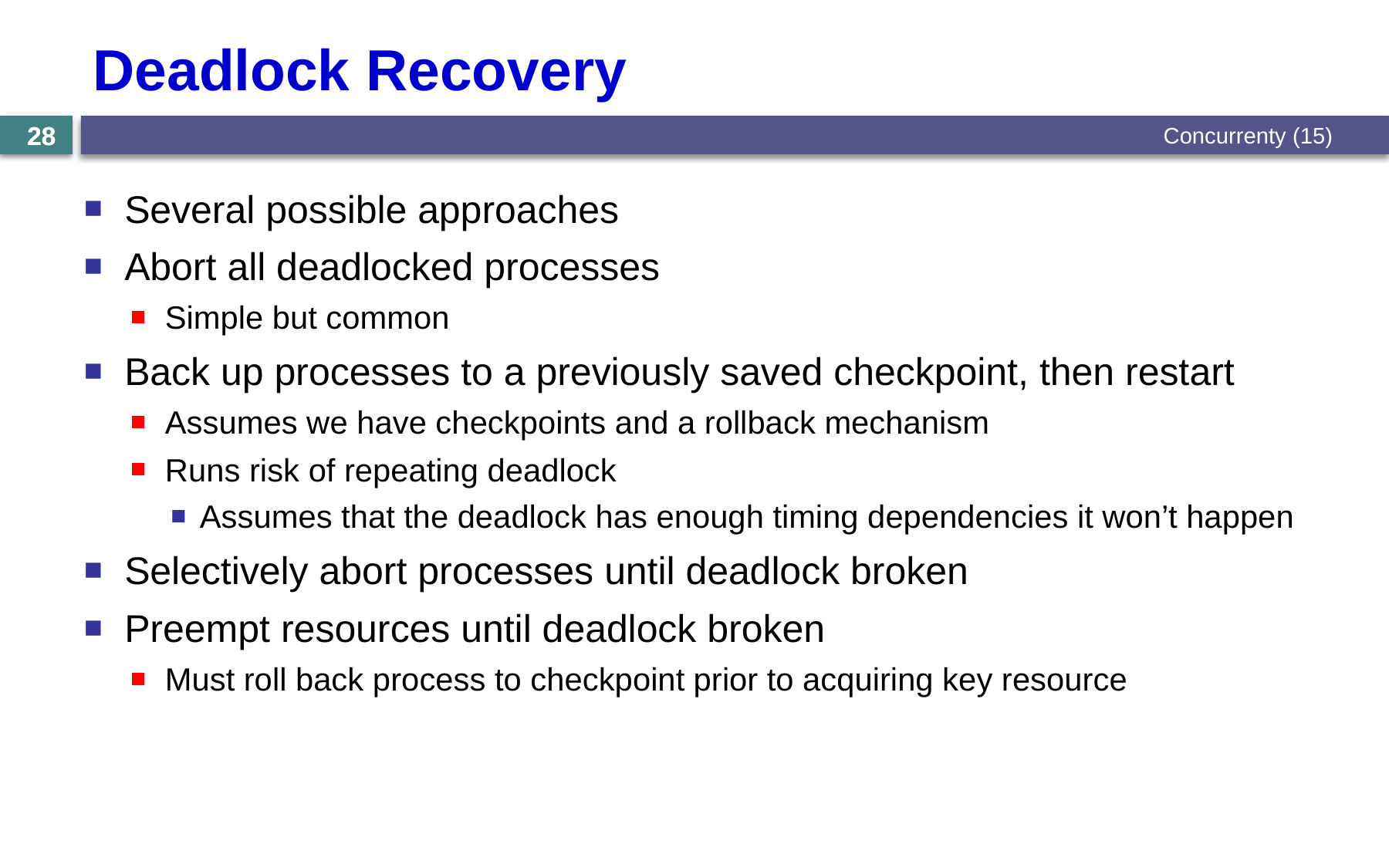

# Deadlock Recovery
Concurrenty (15)
28
28
Several possible approaches
Abort all deadlocked processes
Simple but common
Back up processes to a previously saved checkpoint, then restart
Assumes we have checkpoints and a rollback mechanism
Runs risk of repeating deadlock
Assumes that the deadlock has enough timing dependencies it won’t happen
Selectively abort processes until deadlock broken
Preempt resources until deadlock broken
Must roll back process to checkpoint prior to acquiring key resource